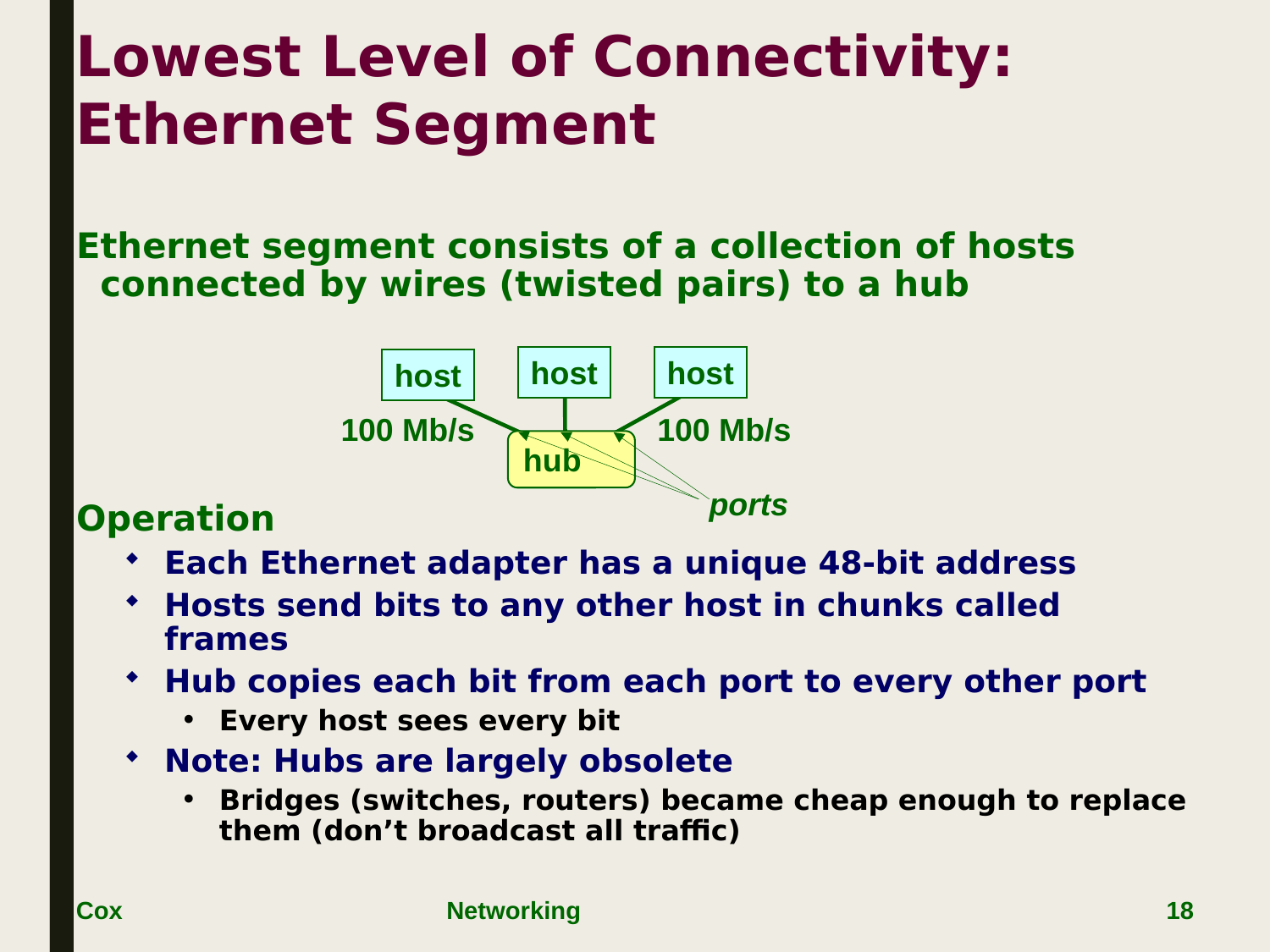

Lowest Level of Connectivity: Ethernet Segment
Ethernet segment consists of a collection of hosts connected by wires (twisted pairs) to a hub

Operation
Each Ethernet adapter has a unique 48-bit address
Hosts send bits to any other host in chunks called frames
Hub copies each bit from each port to every other port
Every host sees every bit
Note: Hubs are largely obsolete
Bridges (switches, routers) became cheap enough to replace them (don’t broadcast all traffic)

host
host
host

100 Mb/s
100 Mb/s
hub

ports
Cox
Networking
18